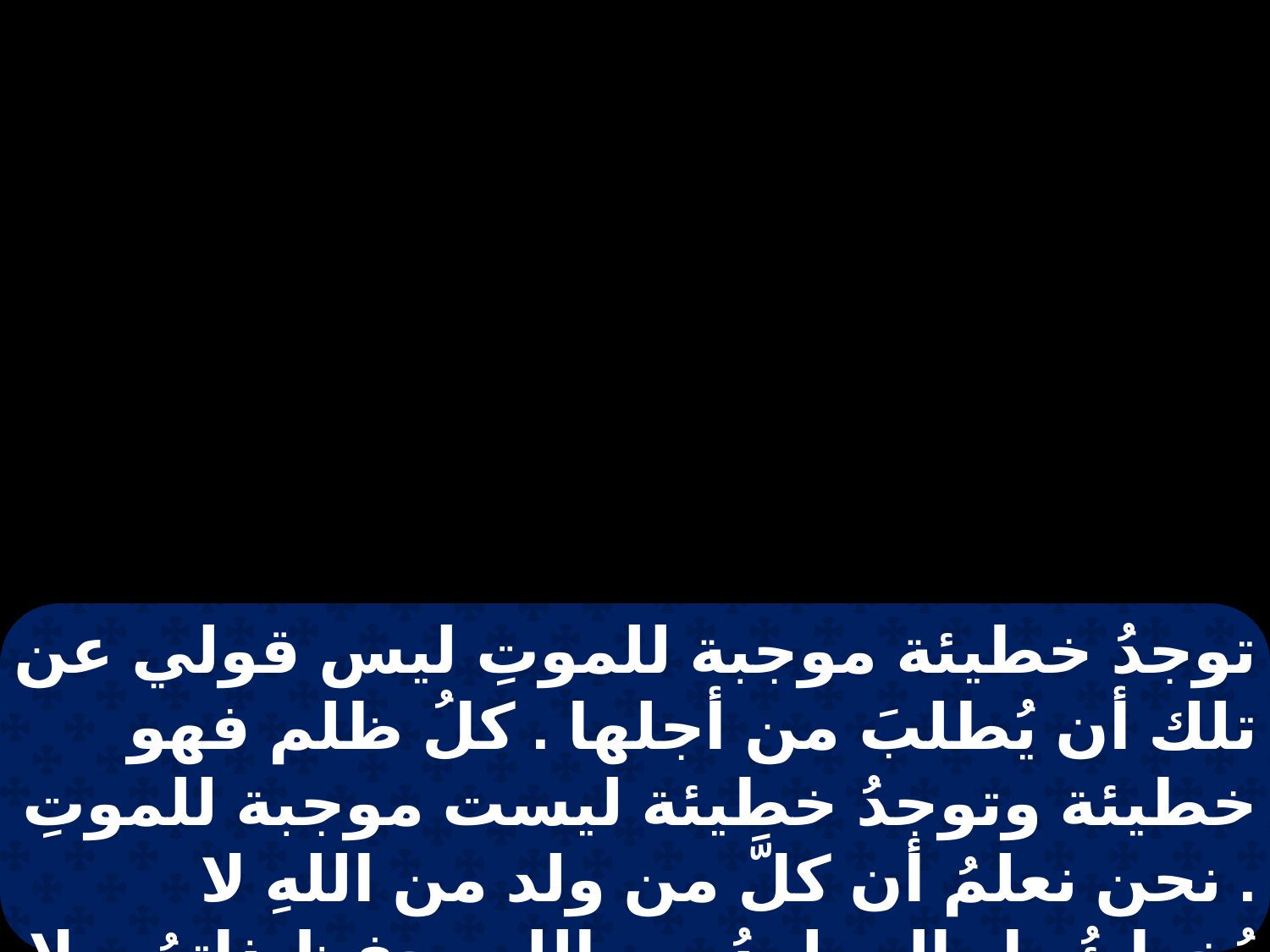

توجدُ خطيئة موجبة للموتِ ليس قولي عن تلك أن يُطلبَ من أجلها . كلُ ظلم فهو خطيئة وتوجدُ خطيئة ليست موجبة للموتِ . نحن نعلمُ أن كلَّ من ولد من اللهِ لا يُخطئُ بل المولودُ من اللهِ يحفظ ذاتهُ و لا يَمسهُ الشريرُ .